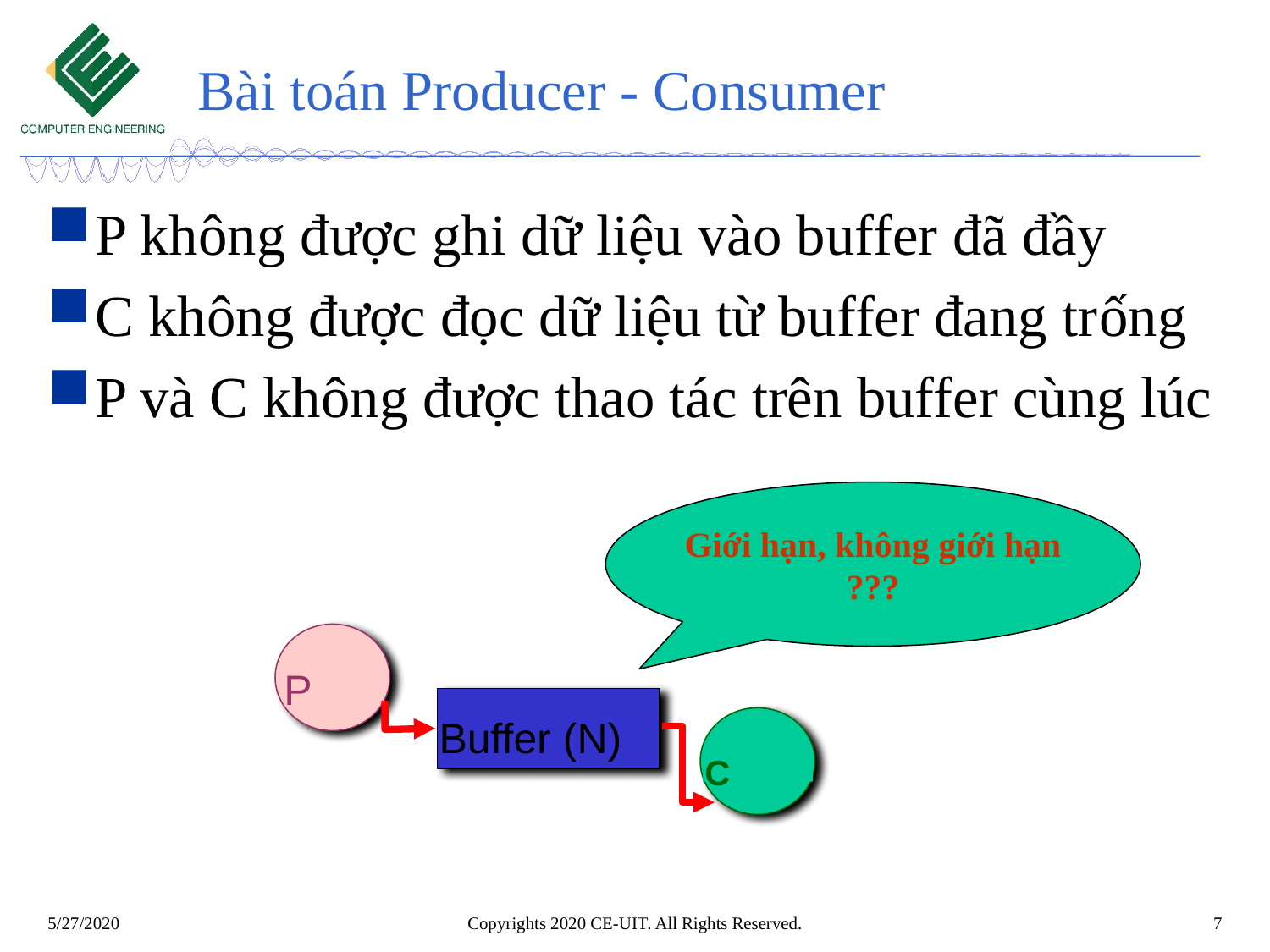

# Bài toán Producer - Consumer
P không được ghi dữ liệu vào buffer đã đầy
C không được đọc dữ liệu từ buffer đang trống
P và C không được thao tác trên buffer cùng lúc

Giới hạn, không giới hạn ???

P

Buffer (N)

C
Copyrights 2020 CE-UIT. All Rights Reserved.
7
5/27/2020